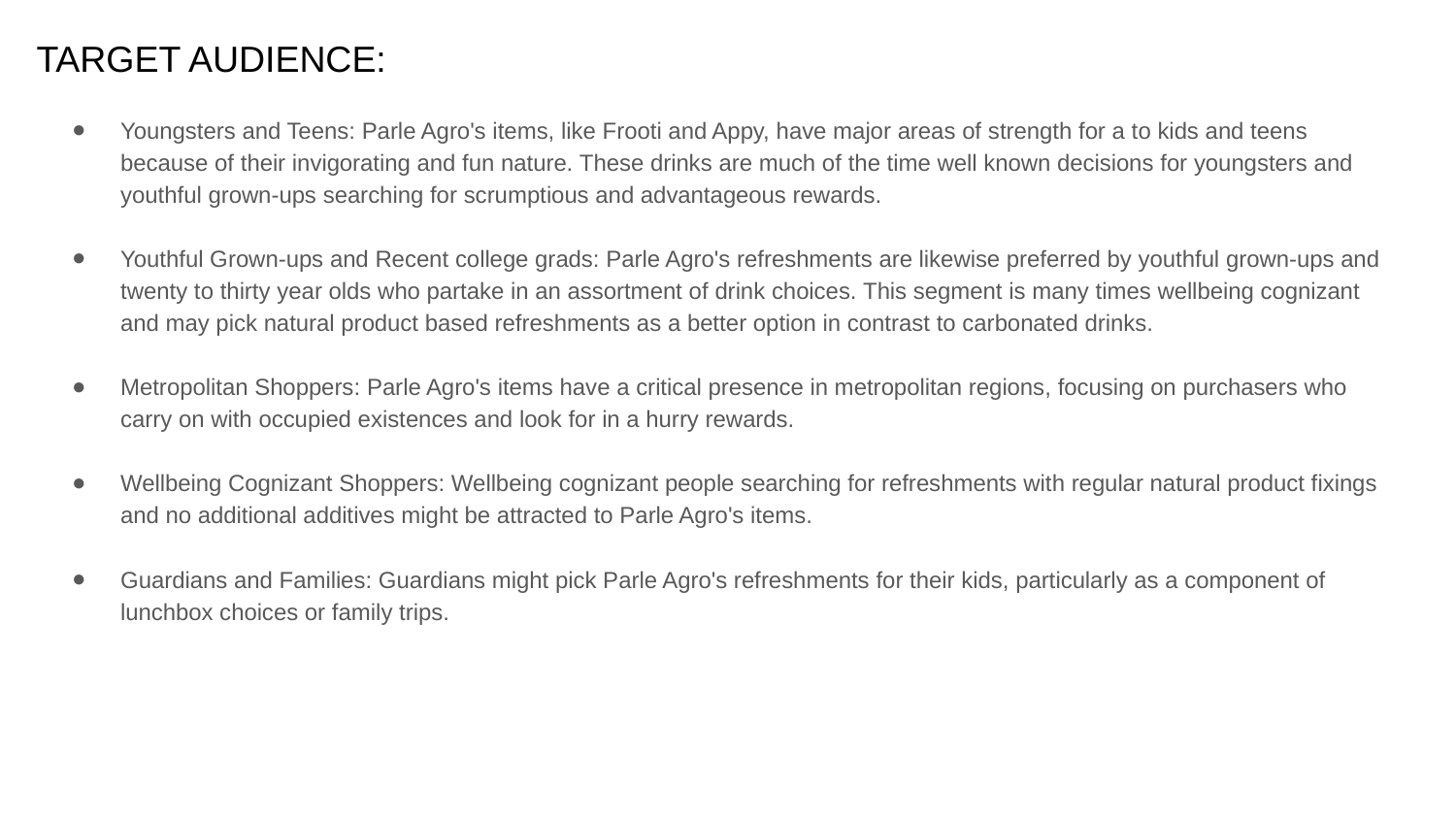

# TARGET AUDIENCE:
Youngsters and Teens: Parle Agro's items, like Frooti and Appy, have major areas of strength for a to kids and teens because of their invigorating and fun nature. These drinks are much of the time well known decisions for youngsters and youthful grown-ups searching for scrumptious and advantageous rewards.

Youthful Grown-ups and Recent college grads: Parle Agro's refreshments are likewise preferred by youthful grown-ups and twenty to thirty year olds who partake in an assortment of drink choices. This segment is many times wellbeing cognizant and may pick natural product based refreshments as a better option in contrast to carbonated drinks.

Metropolitan Shoppers: Parle Agro's items have a critical presence in metropolitan regions, focusing on purchasers who carry on with occupied existences and look for in a hurry rewards.

Wellbeing Cognizant Shoppers: Wellbeing cognizant people searching for refreshments with regular natural product fixings and no additional additives might be attracted to Parle Agro's items.

Guardians and Families: Guardians might pick Parle Agro's refreshments for their kids, particularly as a component of lunchbox choices or family trips.